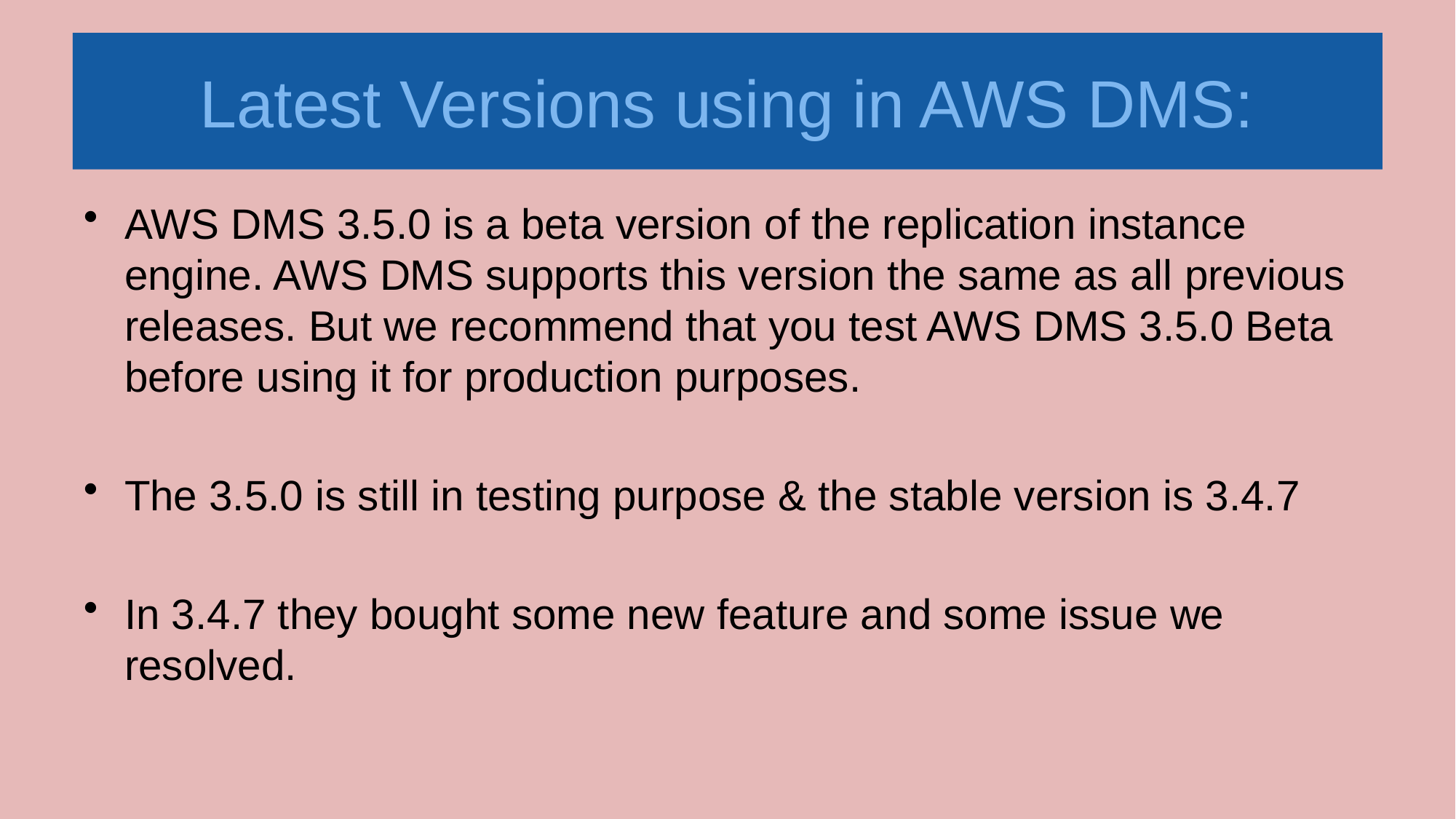

# Latest Versions using in AWS DMS:
AWS DMS 3.5.0 is a beta version of the replication instance engine. AWS DMS supports this version the same as all previous releases. But we recommend that you test AWS DMS 3.5.0 Beta before using it for production purposes.

The 3.5.0 is still in testing purpose & the stable version is 3.4.7

In 3.4.7 they bought some new feature and some issue we resolved.